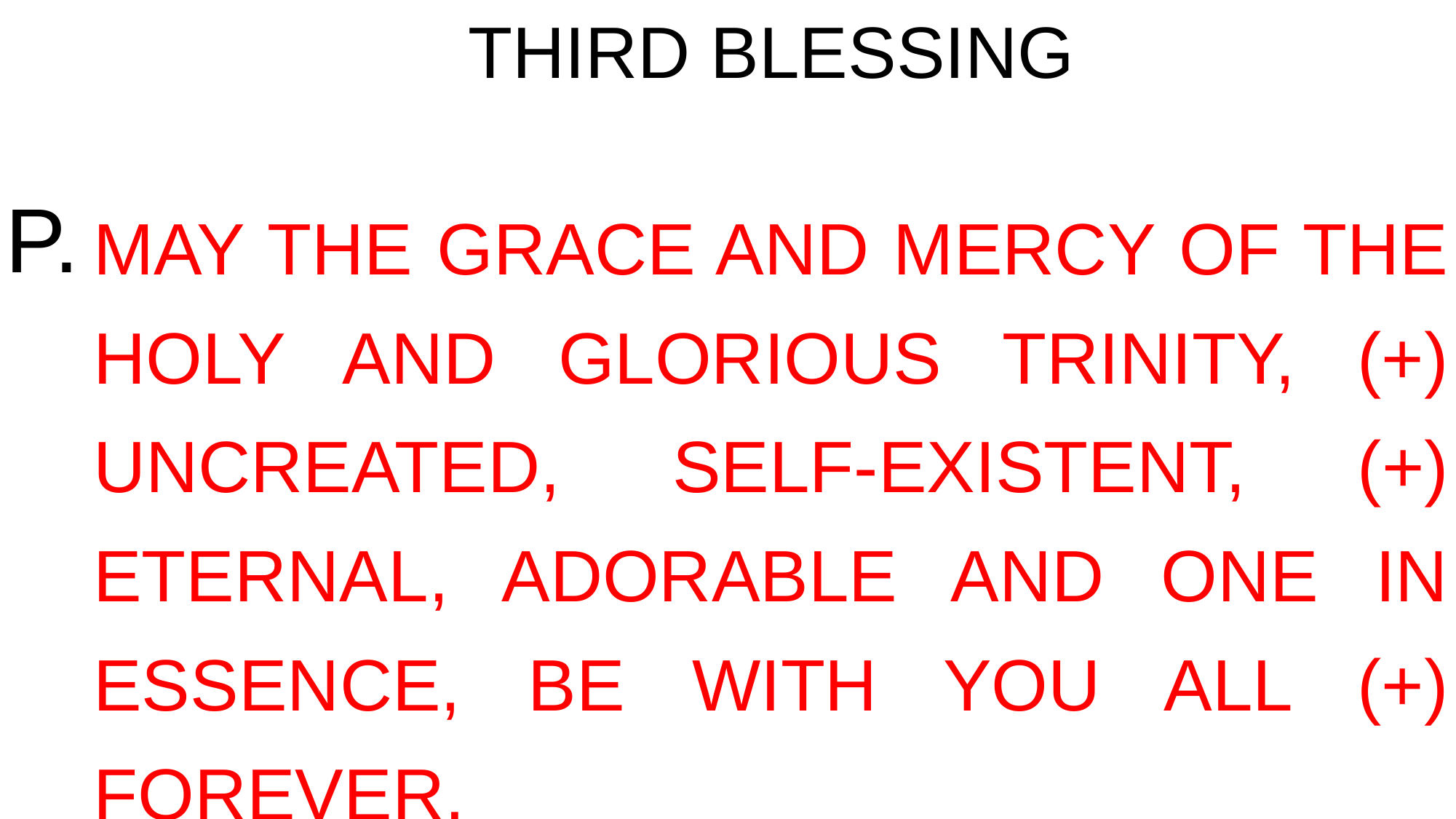

THIRD BLESSING

MAY THE GRACE AND MERCY OF THE HOLY AND GLORIOUS TRINITY, (+) UNCREATED, SELF-EXISTENT, (+) ETERNAL, ADORABLE AND ONE IN ESSENCE, BE WITH YOU ALL (+) FOREVER.
P.